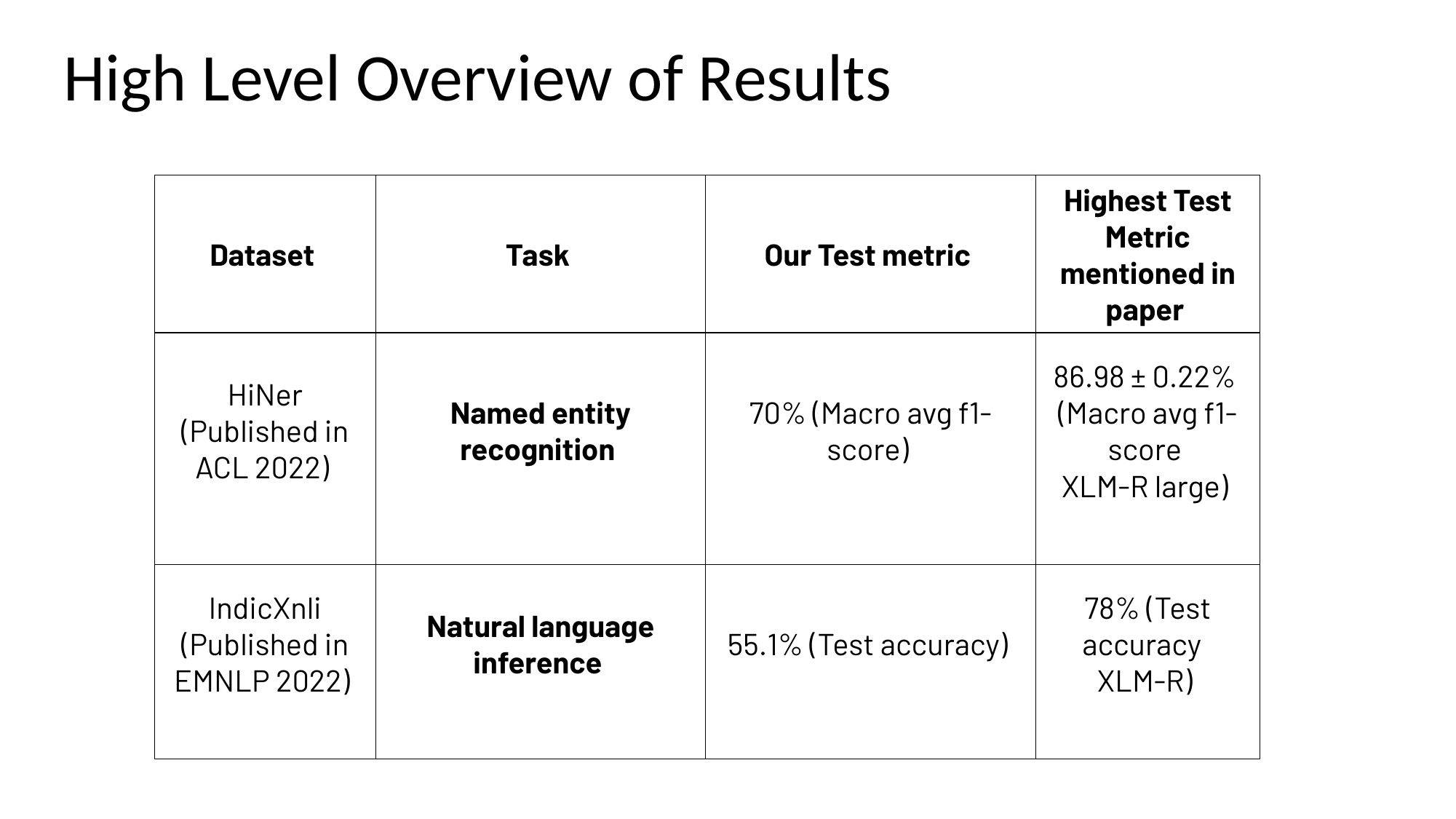

# High Level Overview of Results
| Dataset | Task | Our Test metric | Highest Test Metric mentioned in paper |
| --- | --- | --- | --- |
| HiNer (Published in ACL 2022) | Named entity recognition | 70% (Macro avg f1-score) | 86.98 ± 0.22%  (Macro avg f1-score  XLM-R large) |
| IndicXnli (Published in EMNLP 2022) | Natural language inference | 55.1% (Test accuracy) | 78% (Test accuracy   XLM-R) |